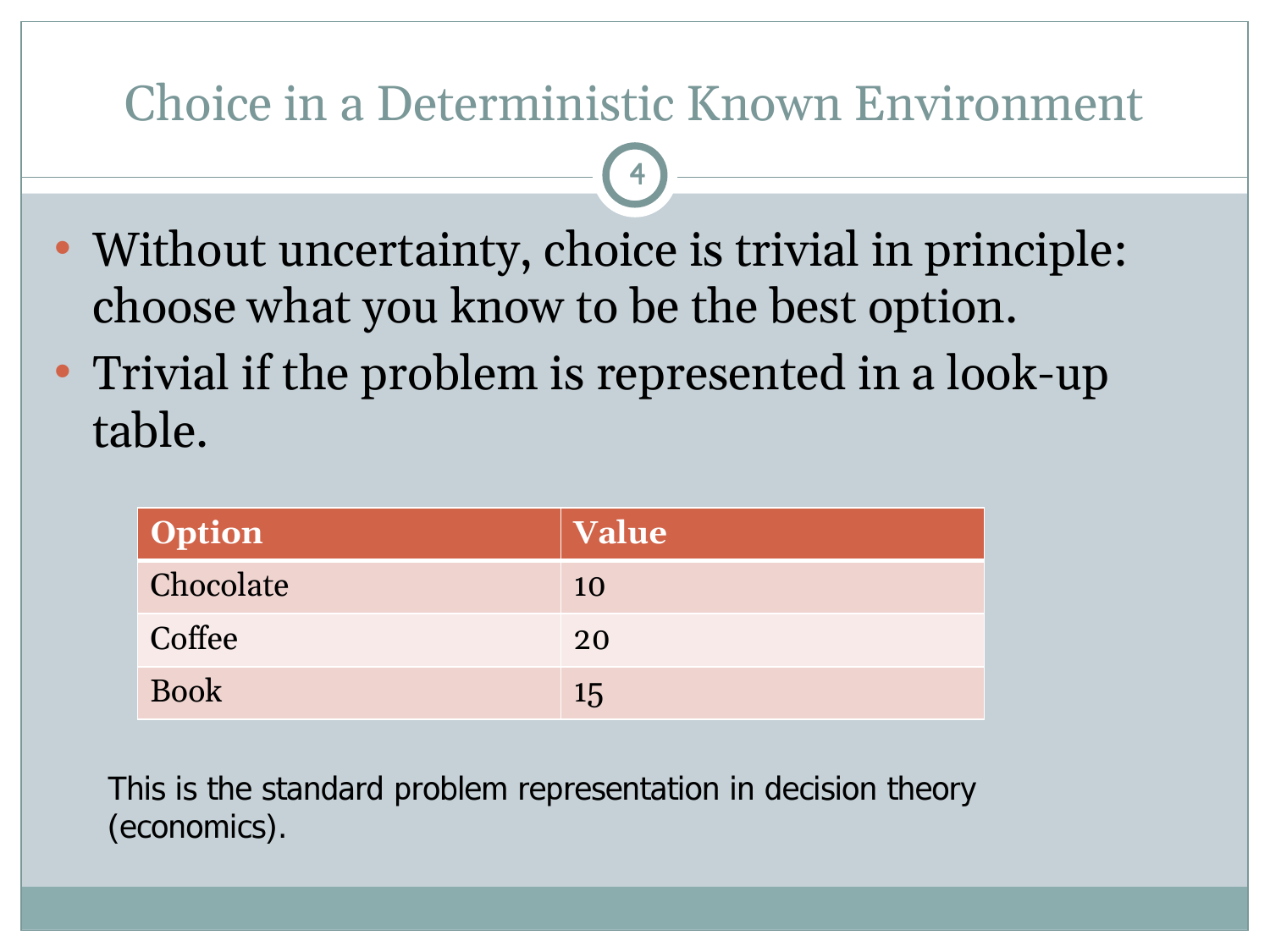

# Choice in a Deterministic Known Environment
4
4
Without uncertainty, choice is trivial in principle: choose what you know to be the best option.
Trivial if the problem is represented in a look-up table.

| Option | Value |
| --- | --- |
| Chocolate | 10 |
| Coffee | 20 |
| Book | 15 |
This is the standard problem representation in decision theory (economics).